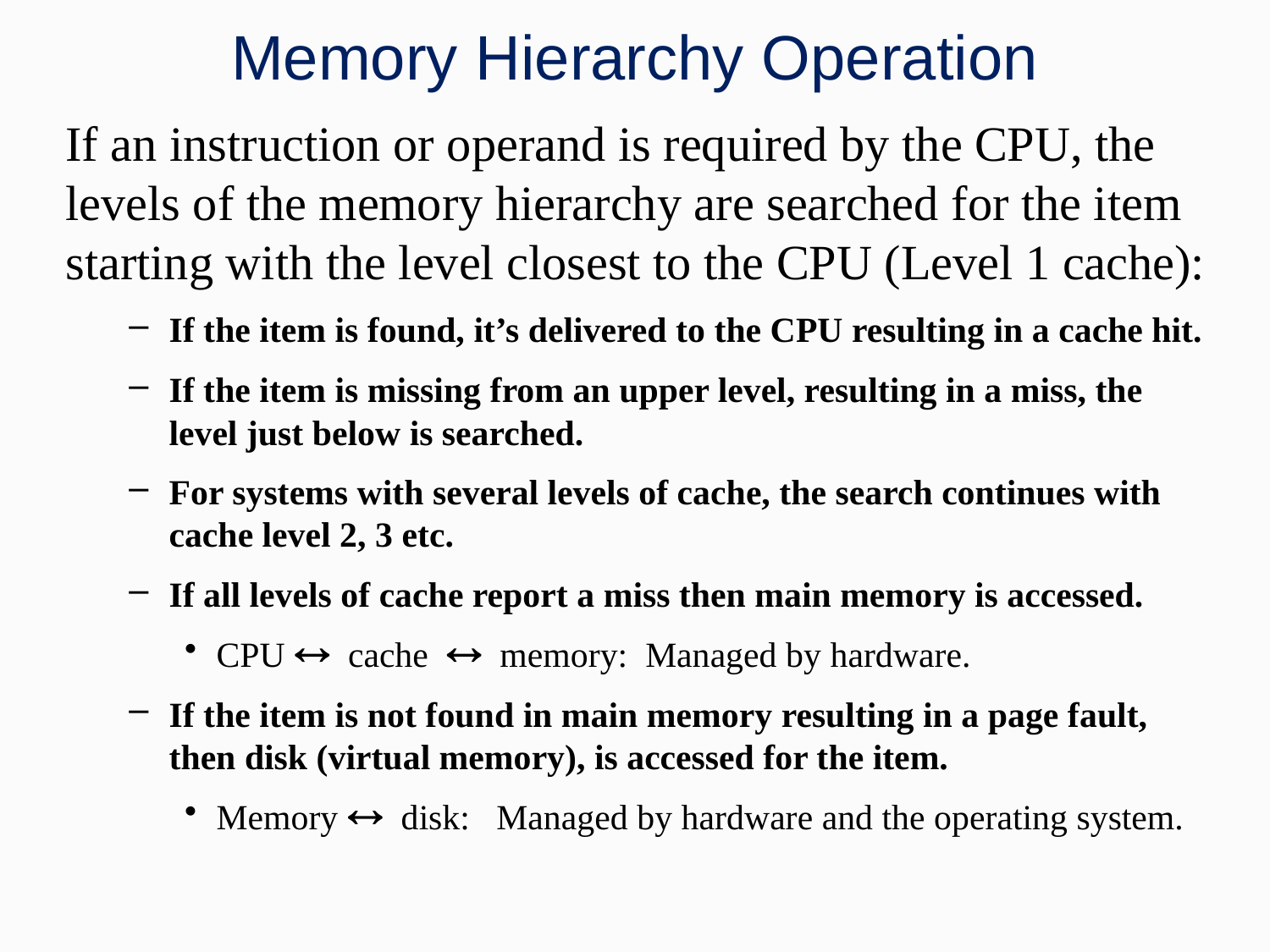

# Memory Hierarchy Operation
If an instruction or operand is required by the CPU, the levels of the memory hierarchy are searched for the item starting with the level closest to the CPU (Level 1 cache):
If the item is found, it’s delivered to the CPU resulting in a cache hit.
If the item is missing from an upper level, resulting in a miss, the level just below is searched.
For systems with several levels of cache, the search continues with cache level 2, 3 etc.
If all levels of cache report a miss then main memory is accessed.
CPU ↔ cache  ↔ memory:  Managed by hardware.
If the item is not found in main memory resulting in a page fault, then disk (virtual memory), is accessed for the item.
Memory ↔ disk:   Managed by hardware and the operating system.
16